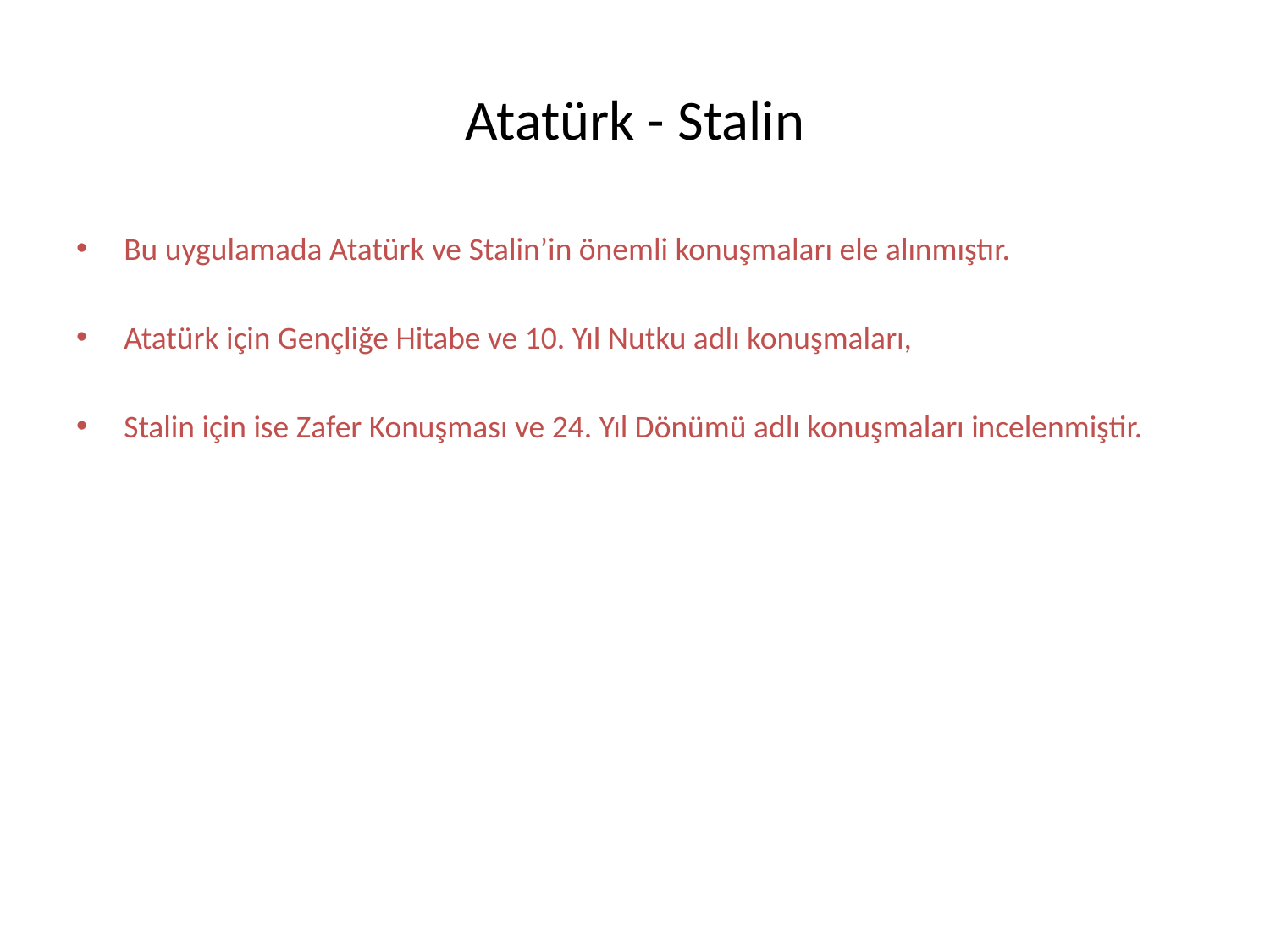

# Atatürk - Stalin
Bu uygulamada Atatürk ve Stalin’in önemli konuşmaları ele alınmıştır.

Atatürk için Gençliğe Hitabe ve 10. Yıl Nutku adlı konuşmaları,

Stalin için ise Zafer Konuşması ve 24. Yıl Dönümü adlı konuşmaları incelenmiştir.